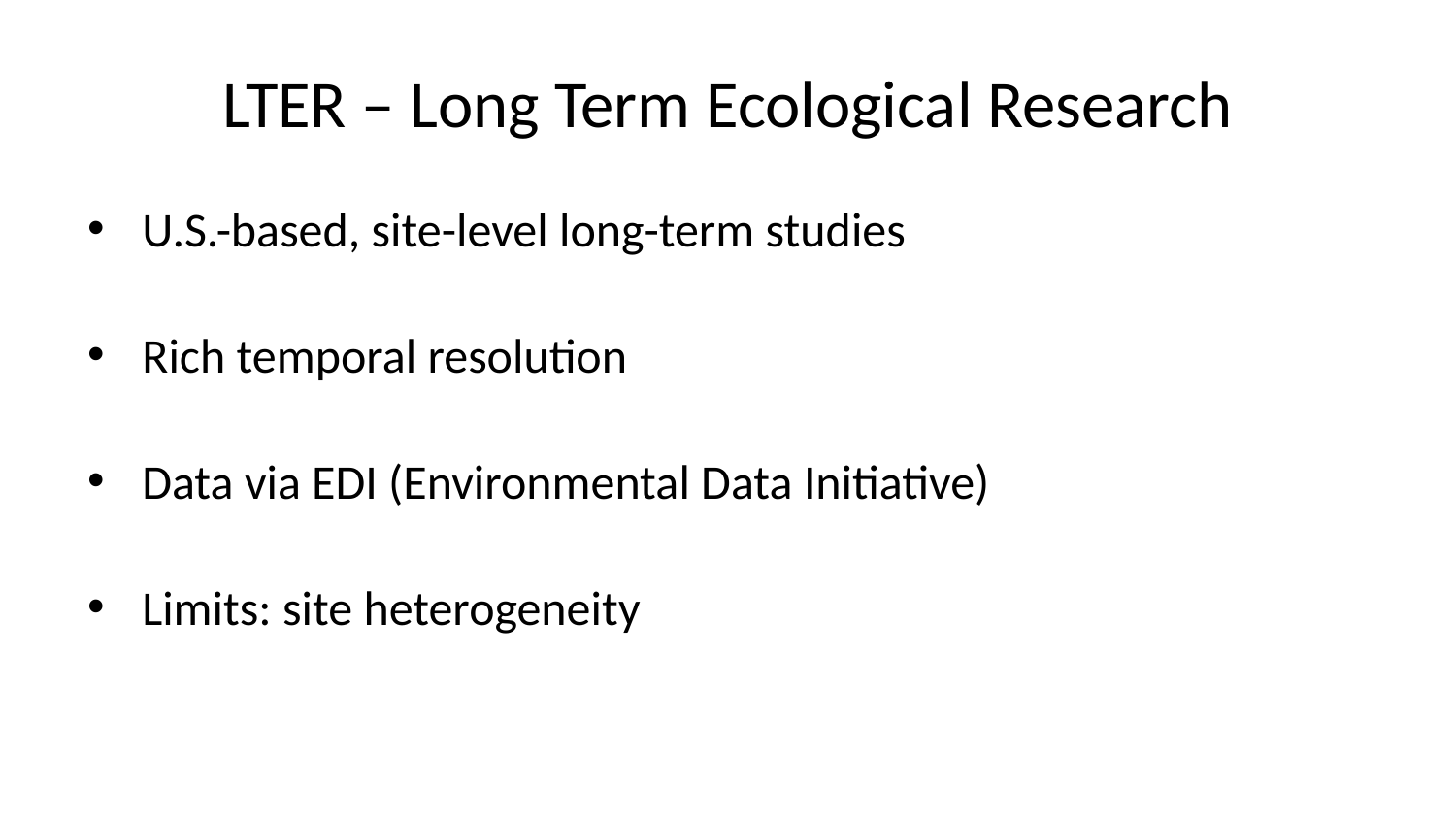

# LTER – Long Term Ecological Research
U.S.-based, site-level long-term studies
Rich temporal resolution
Data via EDI (Environmental Data Initiative)
Limits: site heterogeneity